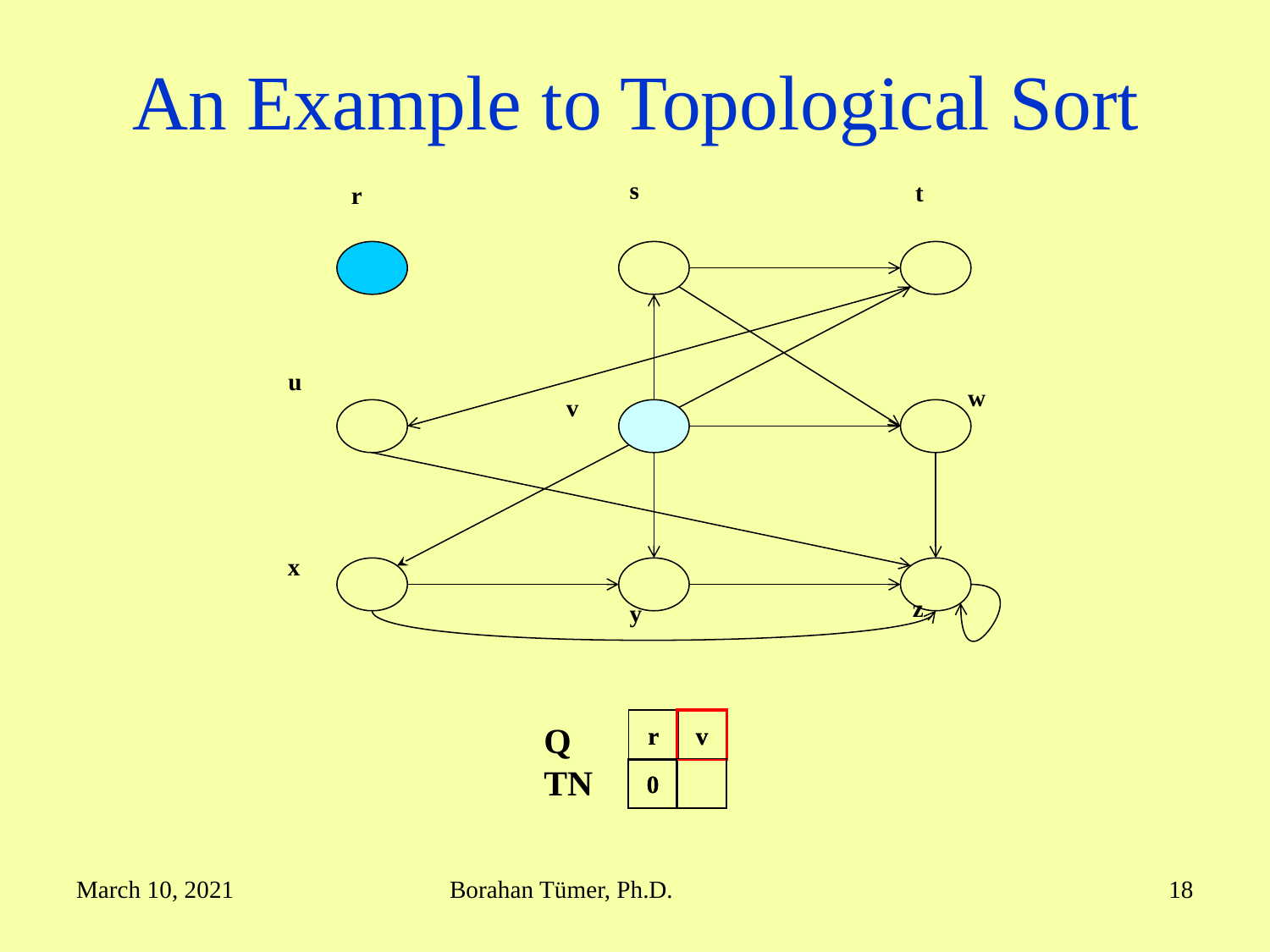

# An Example to Topological Sort
s
t
r

u
w
v

x

z
y
r
0
r
0
v

v

Q
TN
March 10, 2021
Borahan Tümer, Ph.D.
18